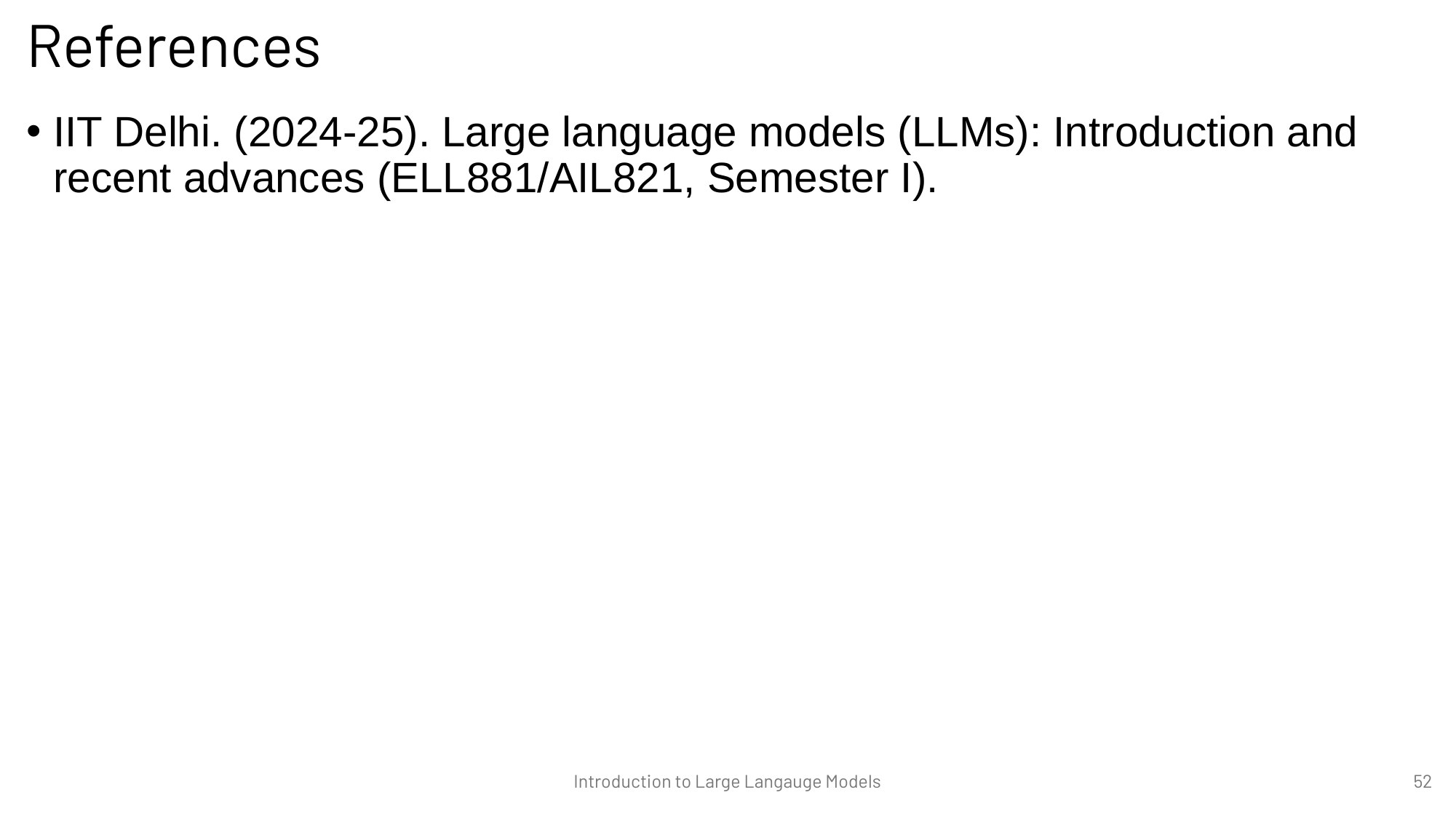

# References
IIT Delhi. (2024-25). Large language models (LLMs): Introduction and recent advances (ELL881/AIL821, Semester I).

Introduction to Large Langauge Models
52